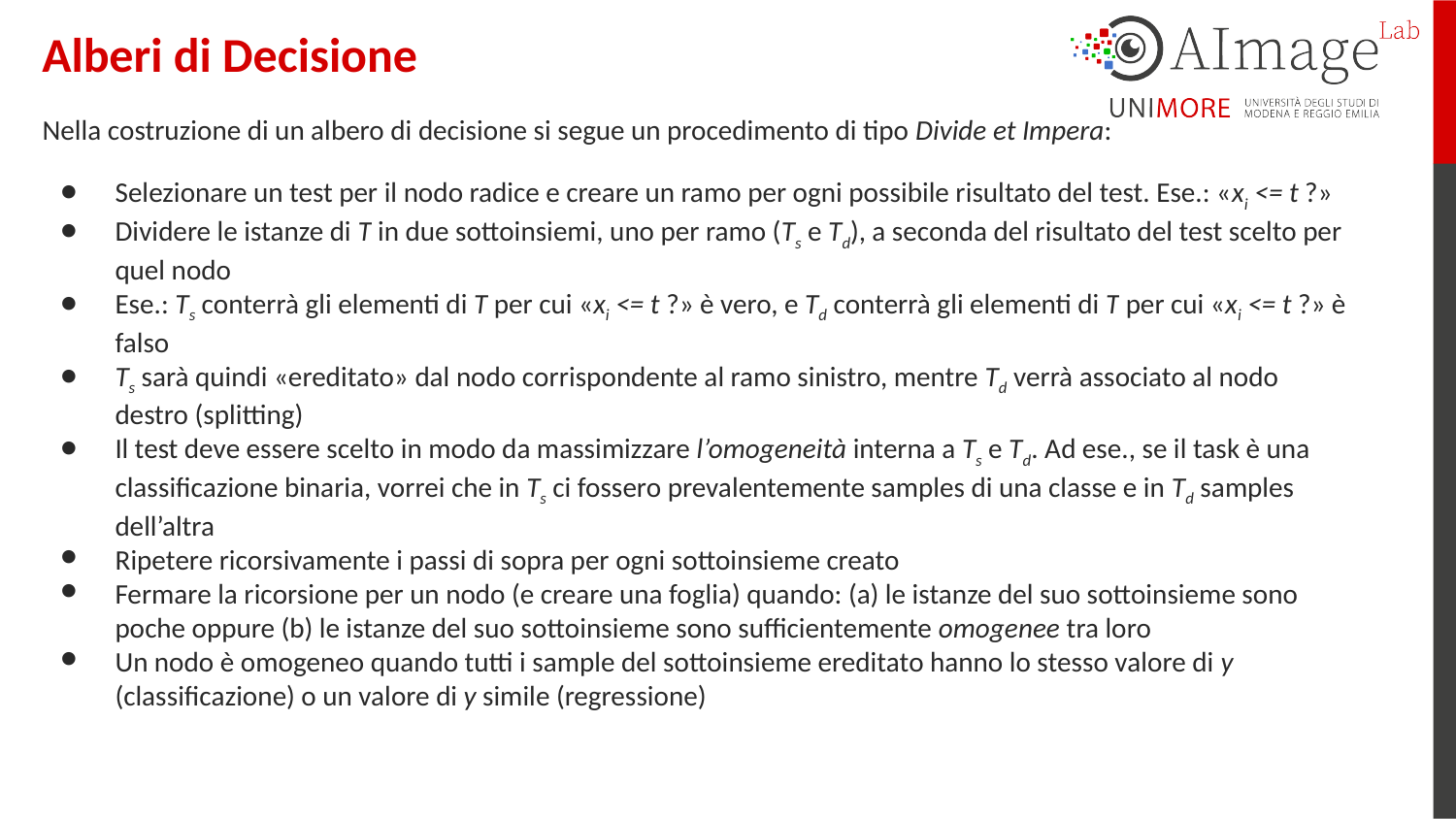

Alberi di Decisione
Nella costruzione di un albero di decisione si segue un procedimento di tipo Divide et Impera:
Selezionare un test per il nodo radice e creare un ramo per ogni possibile risultato del test. Ese.: «xi <= t ?»
Dividere le istanze di T in due sottoinsiemi, uno per ramo (Ts e Td), a seconda del risultato del test scelto per quel nodo
Ese.: Ts conterrà gli elementi di T per cui «xi <= t ?» è vero, e Td conterrà gli elementi di T per cui «xi <= t ?» è falso
Ts sarà quindi «ereditato» dal nodo corrispondente al ramo sinistro, mentre Td verrà associato al nodo destro (splitting)
Il test deve essere scelto in modo da massimizzare l’omogeneità interna a Ts e Td. Ad ese., se il task è una classificazione binaria, vorrei che in Ts ci fossero prevalentemente samples di una classe e in Td samples dell’altra
Ripetere ricorsivamente i passi di sopra per ogni sottoinsieme creato
Fermare la ricorsione per un nodo (e creare una foglia) quando: (a) le istanze del suo sottoinsieme sono poche oppure (b) le istanze del suo sottoinsieme sono sufficientemente omogenee tra loro
Un nodo è omogeneo quando tutti i sample del sottoinsieme ereditato hanno lo stesso valore di y (classificazione) o un valore di y simile (regressione)